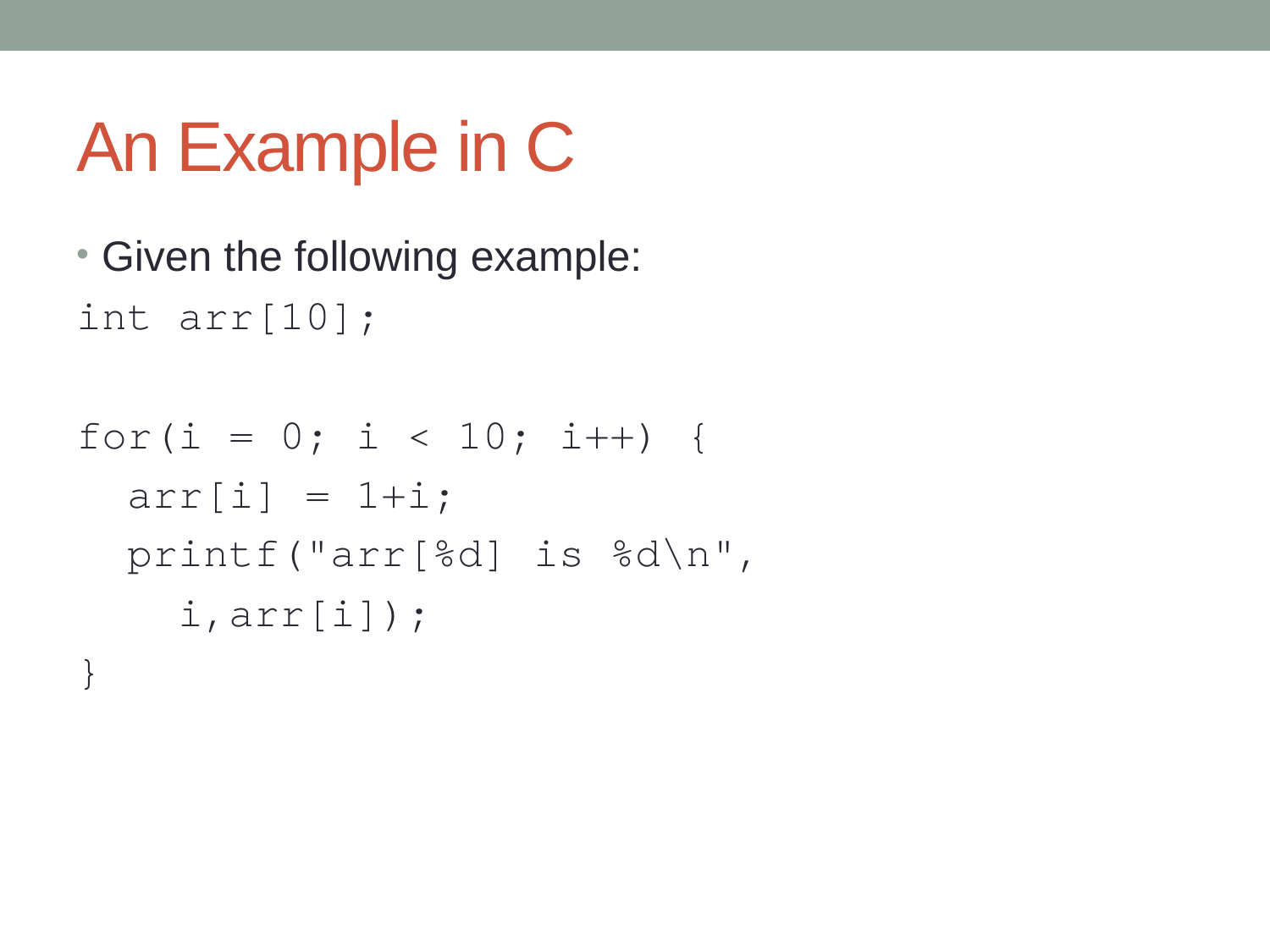

# An Example in C
Given the following example:
int arr[10];

for(i = 0; i < 10; i++) {
  arr[i] = 1+i;
  printf("arr[%d] is %d\n",
    i,arr[i]);
}